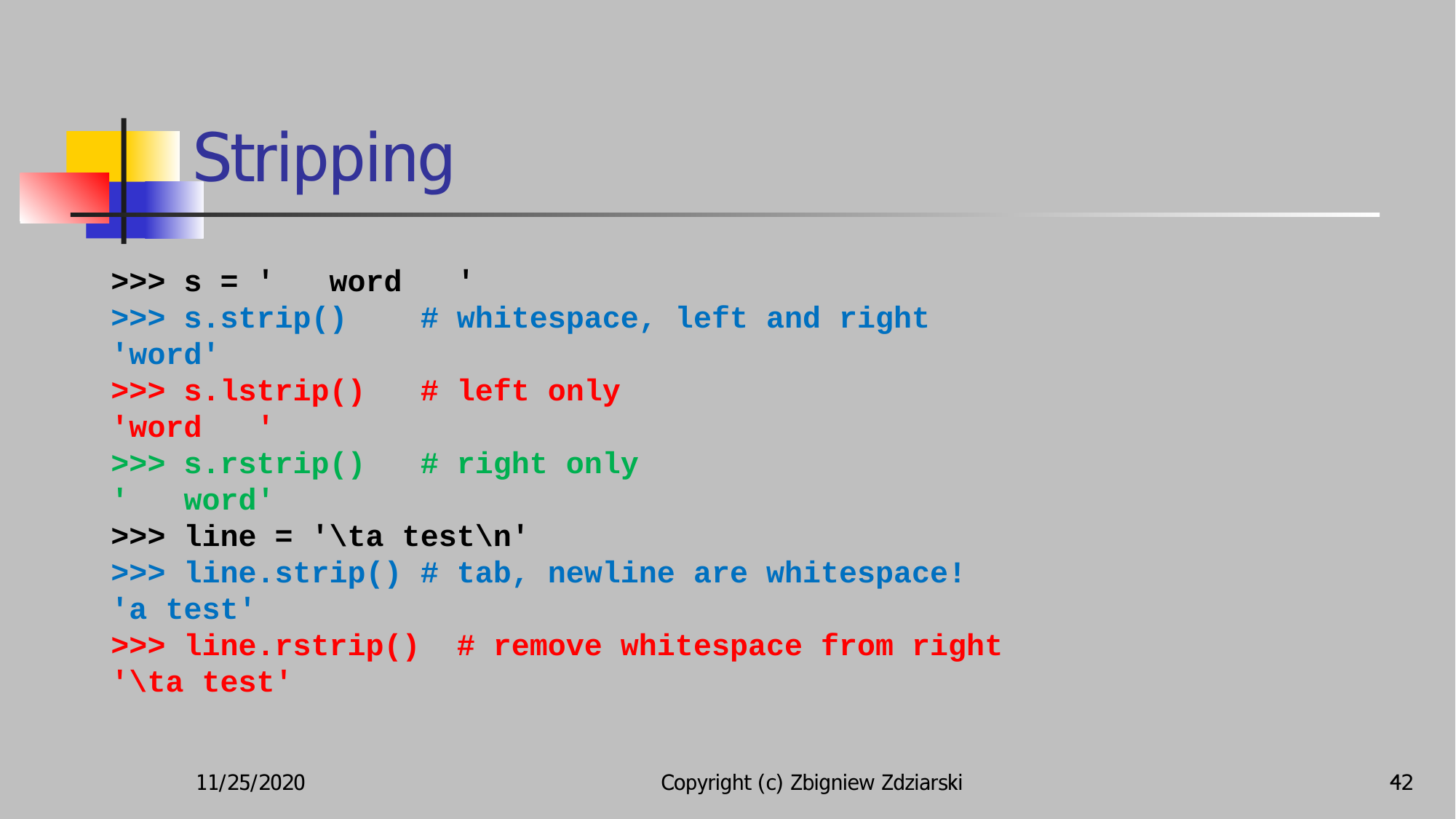

# Stripping

>>> s = '   word   '
>>> s.strip()    # whitespace, left and right
'word'
>>> s.lstrip()   # left only
'word   '
>>> s.rstrip()   # right only
'   word'
>>> line = '\ta test\n'
>>> line.strip() # tab, newline are whitespace!
'a test'
>>> line.rstrip()  # remove whitespace from right
'\ta test'

11/25/2020
Copyright (c) Zbigniew Zdziarski
42